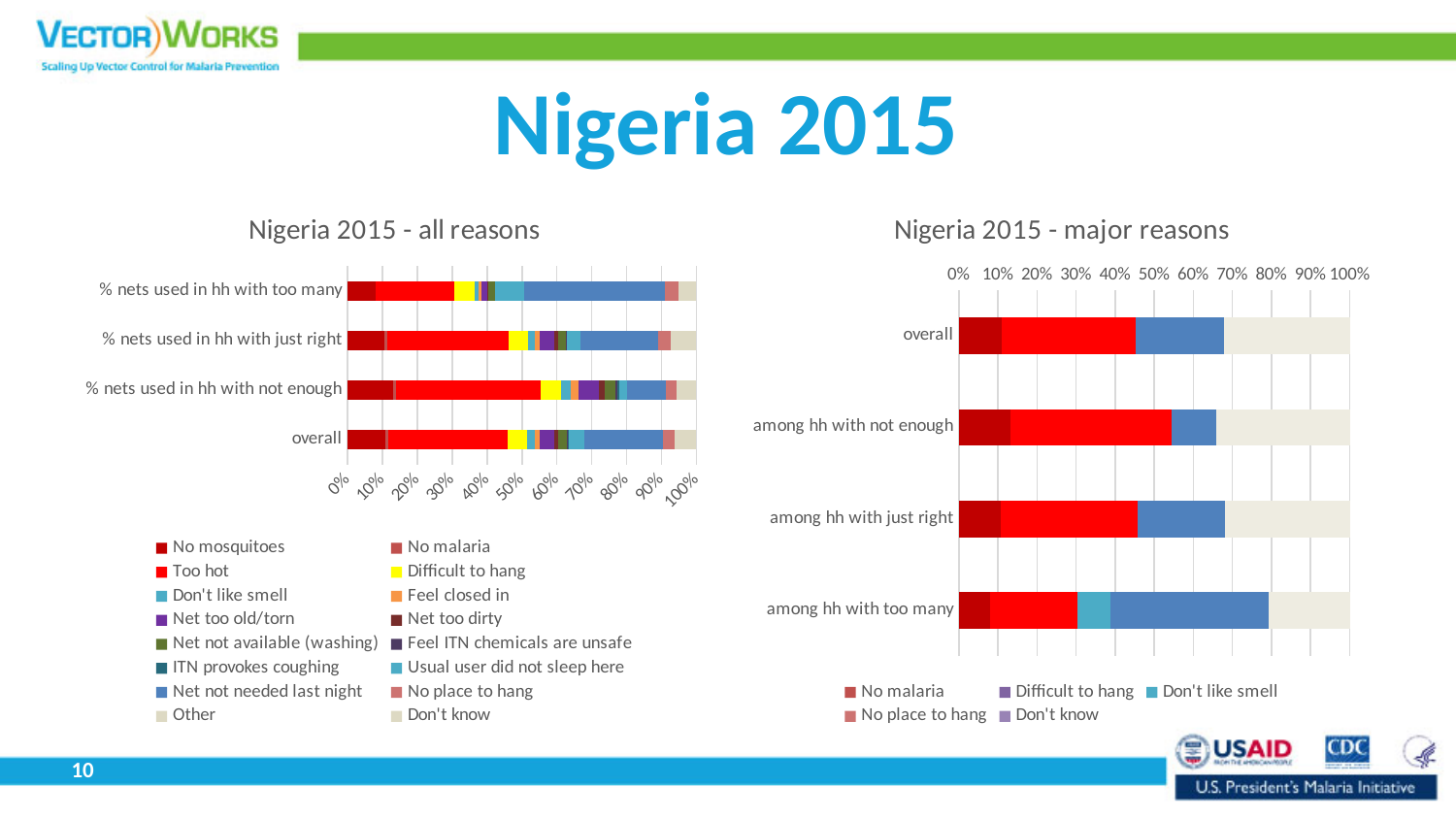

# Nigeria 2015

### Chart: Nigeria 2015 - all reasons

| Category | No mosquitoes | No malaria | Too hot | Difficult to hang | Don't like smell | Feel closed in | Net too old/torn | Net too dirty | Net not available (washing) | Feel ITN chemicals are unsafe | ITN provokes coughing | Usual user did not sleep here | Net not needed last night | No place to hang | Other | Don't know |
|---|---|---|---|---|---|---|---|---|---|---|---|---|---|---|---|---|
| overall | 10.9 | 0.6000000000000001 | 34.300000000000004 | 5.7 | 2.1 | 1.6 | 4.1000000000000005 | 1.2000000000000002 | 2.4000000000000004 | 0.30000000000000004 | 0.30000000000000004 | 4.3 | 22.6 | 3.5 | 4.2 | 1.9000000000000001 |
| % nets used in hh with not enough | 13.100000000000001 | 0.8 | 41.400000000000006 | 5.9 | 2.8000000000000003 | 2.3000000000000003 | 5.800000000000001 | 1.7000000000000002 | 3.0 | 0.6000000000000001 | 0.6000000000000001 | 2.1 | 11.3 | 3.0 | 4.3 | 1.4000000000000001 |
| % nets used in hh with just right | 10.600000000000001 | 0.6000000000000001 | 35.0 | 5.4 | 2.0 | 1.4000000000000001 | 4.1000000000000005 | 1.3 | 2.1 | 0.2 | 0.0 | 3.9000000000000004 | 22.3 | 3.7 | 4.2 | 3.1 |
| % nets used in hh with too many | 7.9 | 0.2 | 22.5 | 5.7 | 1.1 | 0.9 | 1.7000000000000002 | 0.2 | 2.0 | 0.1 | None | 8.3 | 40.400000000000006 | 3.7 | 4.1000000000000005 | 1.1 |

### Chart: Nigeria 2015 - major reasons

| Category | No mosquitoes | No malaria | Too hot | Difficult to hang | Don't like smell | Feel closed in | Net too old/torn | Net too dirty | Net not available (washing) | Feel ITN chemicals are unsafe | ITN provokes coughing | Usual user did not sleep here | Net not needed last night | No place to hang | Other | Don't know |
|---|---|---|---|---|---|---|---|---|---|---|---|---|---|---|---|---|
| overall | 10.9 | 0.0 | 34.300000000000004 | 0.0 | 0.0 | 0.0 | 0.0 | 0.0 | 0.0 | 0.0 | 0.0 | 0.0 | 22.6 | 0.0 | 32.2 | 0.0 |
| among hh with not enough | 13.100000000000001 | 0.0 | 41.400000000000006 | 0.0 | 0.0 | 0.0 | 0.0 | 0.0 | 0.0 | 0.0 | 0.0 | 0.0 | 11.3 | 0.0 | 34.30000000000001 | None |
| among hh with just right | 10.600000000000001 | 0.0 | 35.0 | 0.0 | 0.0 | 0.0 | 0.0 | 0.0 | 0.0 | 0.0 | 0.0 | 0.0 | 22.3 | 0.0 | 32.00000000000001 | None |
| among hh with too many | 7.9 | 0.0 | 22.5 | 0.0 | 0.0 | 0.0 | 0.0 | 0.0 | 0.0 | 0.0 | 0.0 | 8.3 | 40.400000000000006 | 0.0 | 20.8 | None |
10